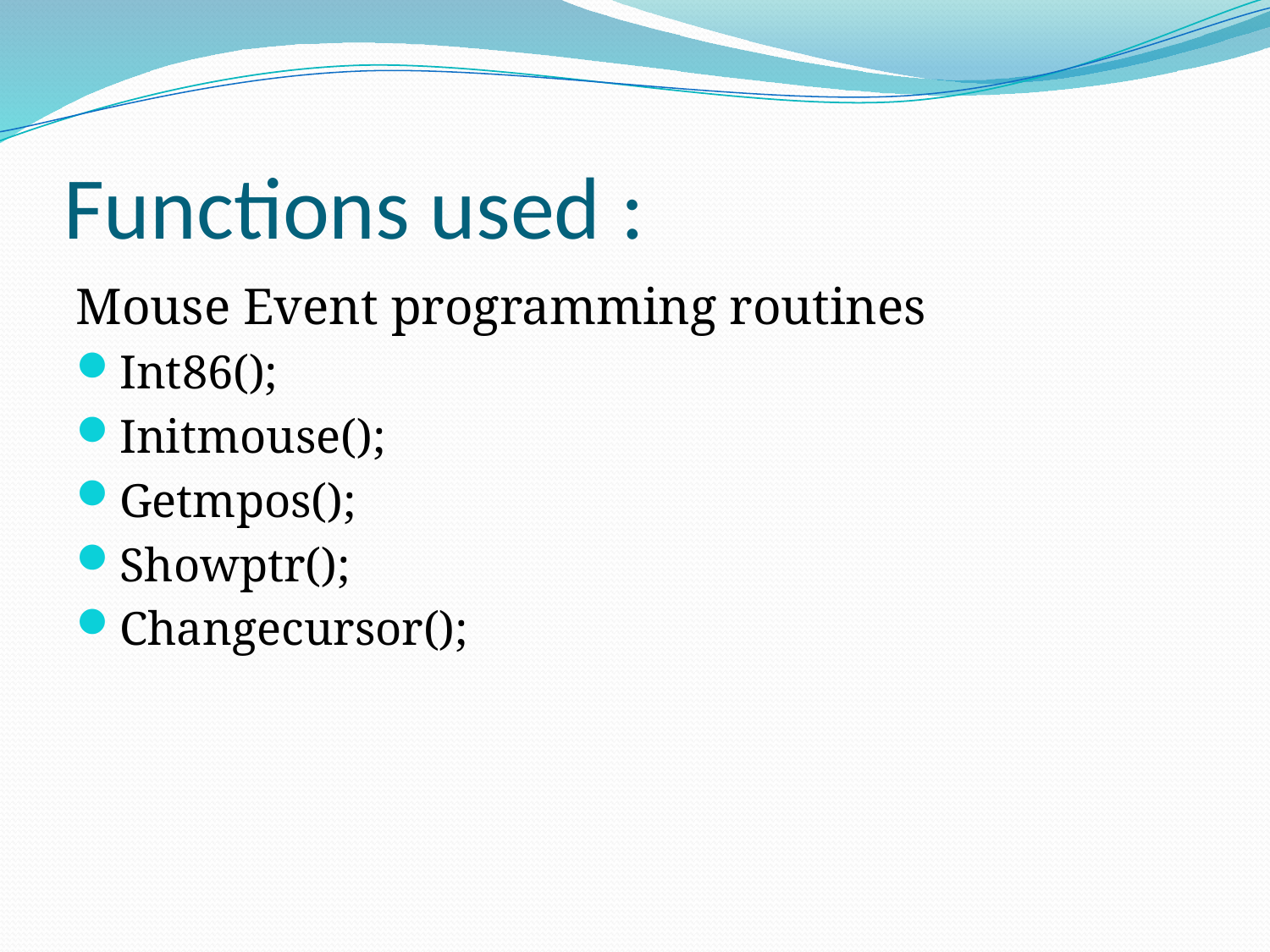

# Functions used :
Mouse Event programming routines
Int86();
Initmouse();
Getmpos();
Showptr();
Changecursor();